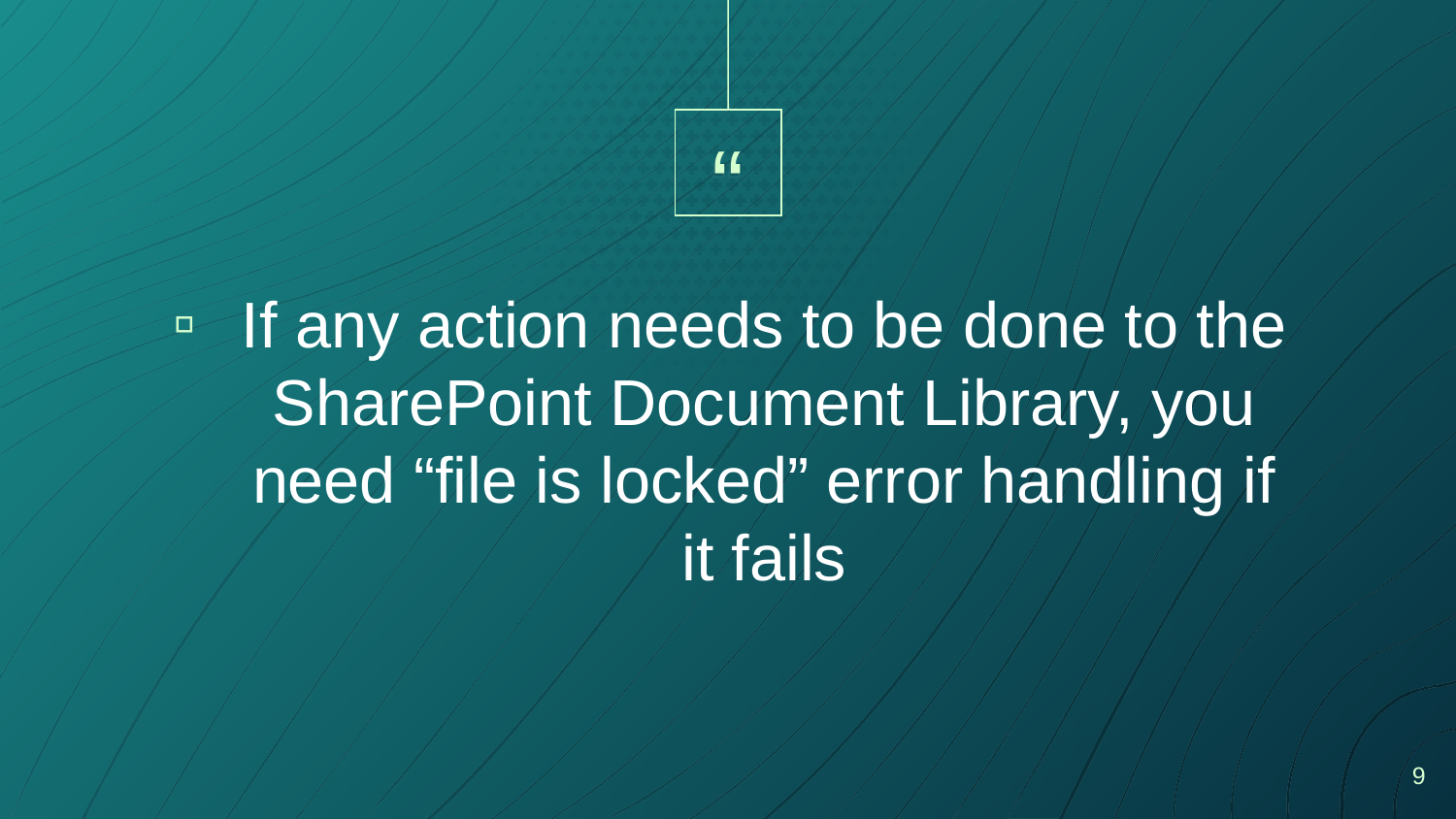

If any action needs to be done to the SharePoint Document Library, you need “file is locked” error handling if it fails
9